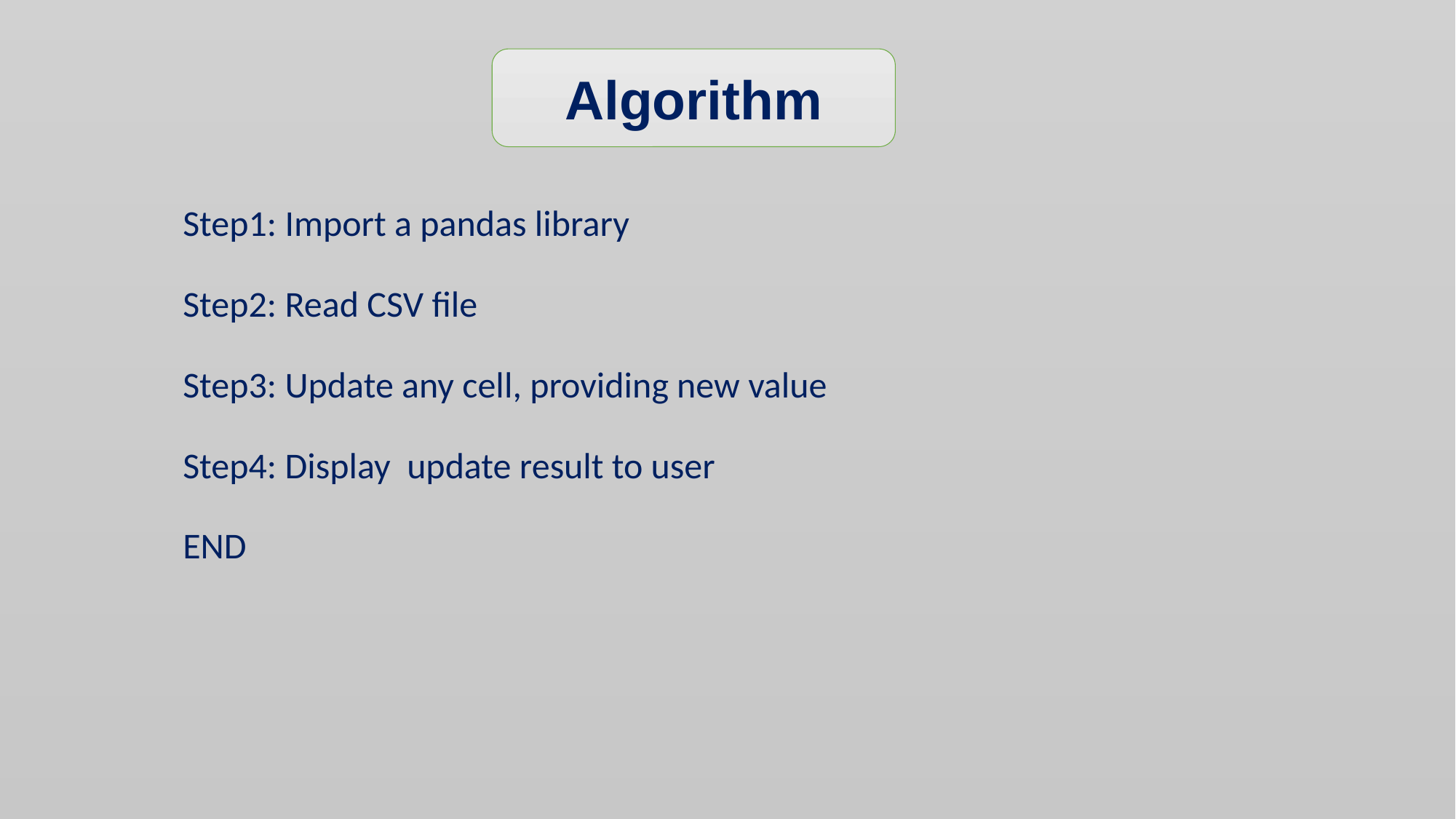

Algorithm
Step1: Import a pandas library
Step2: Read CSV file
Step3: Update any cell, providing new value
Step4: Display  update result to user
END